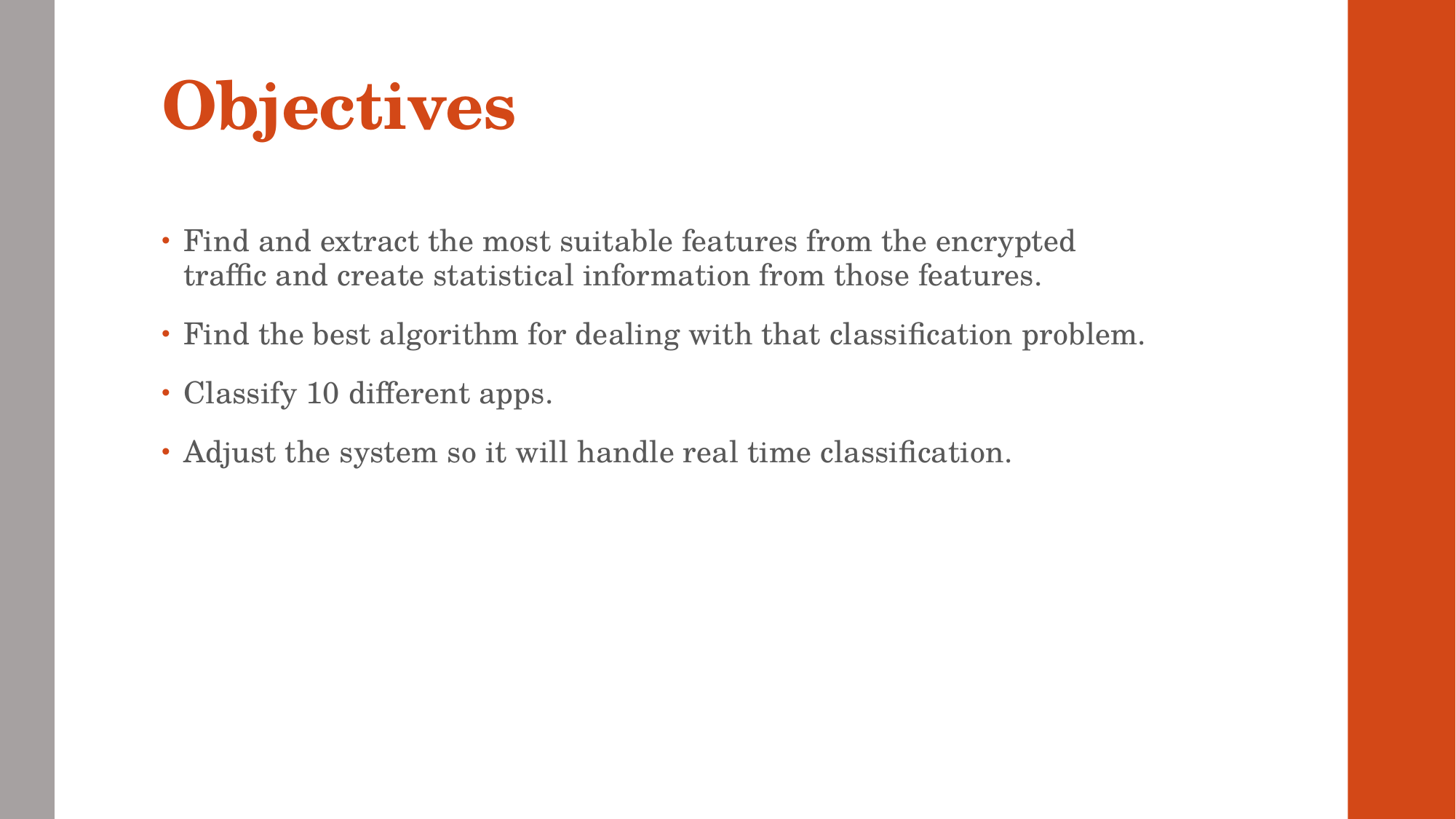

# Objectives
Find and extract the most suitable features from the encrypted traffic and create statistical information from those features.
Find the best algorithm for dealing with that classification problem.
Classify 10 different apps.
Adjust the system so it will handle real time classification.